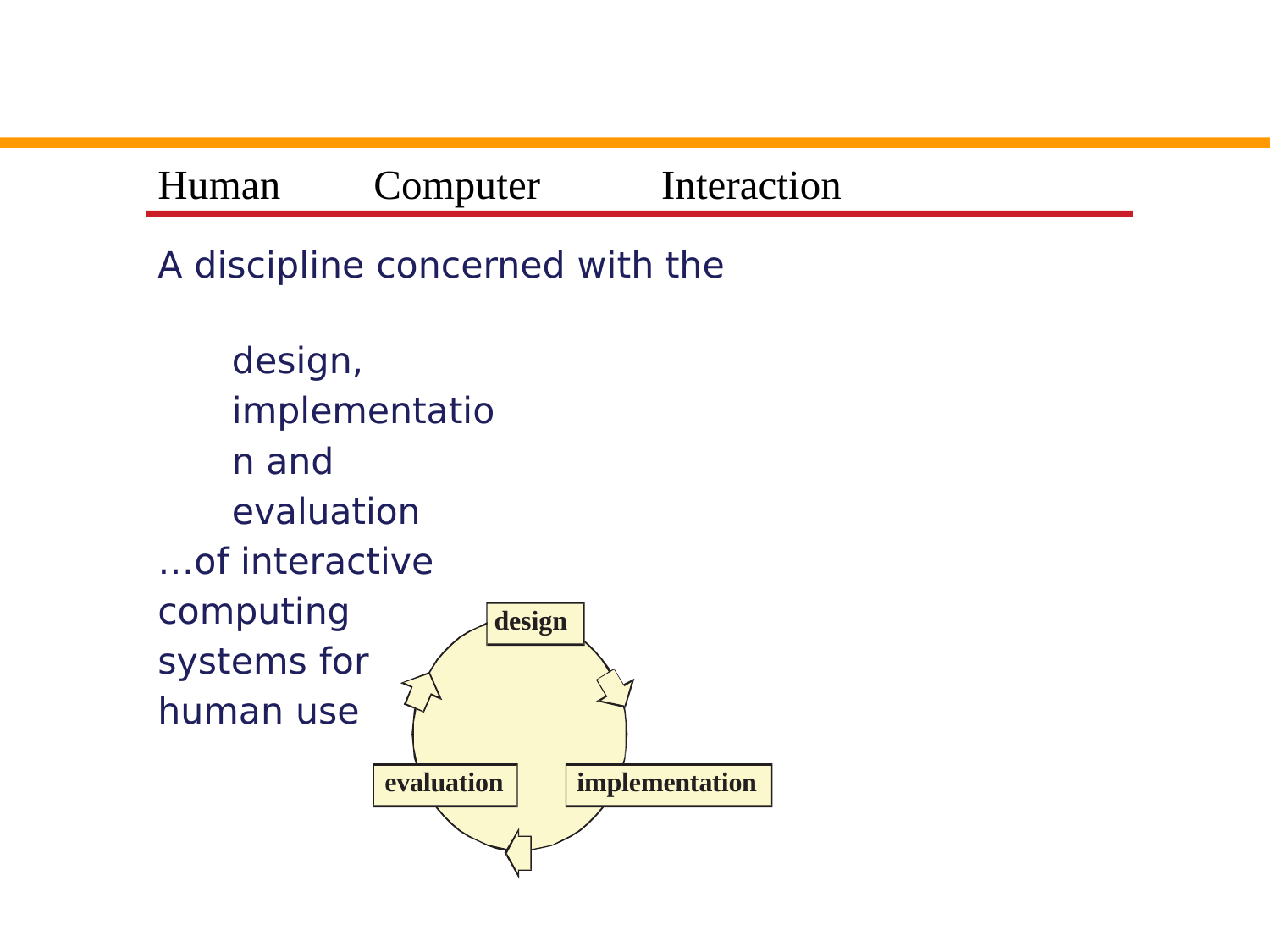

# Human	Computer	Interaction

A discipline concerned with the

design,  implementation and  evaluation
…of interactive computing systems for human use

 design

evaluation
implementation